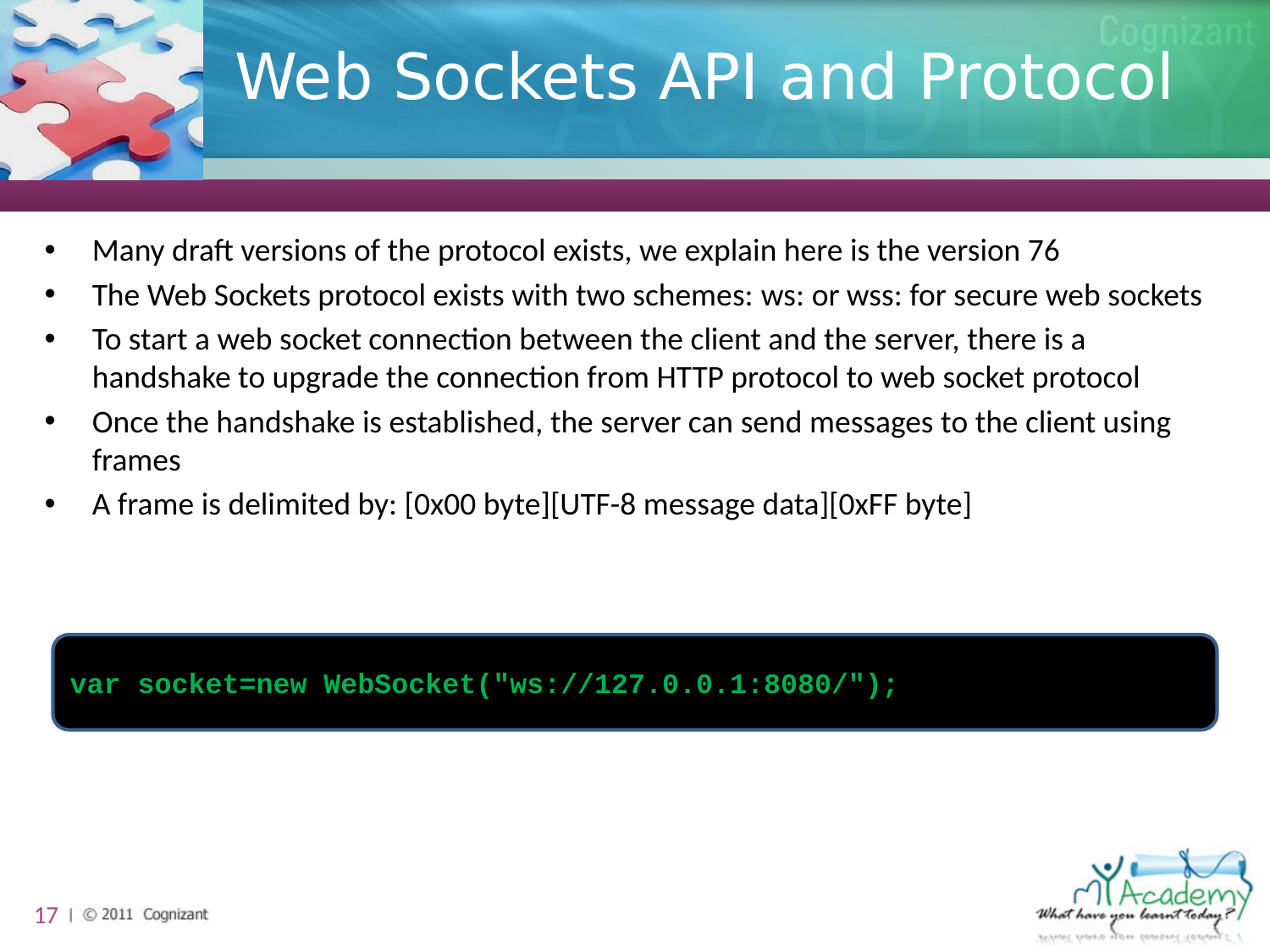

# Web Sockets API and Protocol
Many draft versions of the protocol exists, we explain here is the version 76
The Web Sockets protocol exists with two schemes: ws: or wss: for secure web sockets
To start a web socket connection between the client and the server, there is a handshake to upgrade the connection from HTTP protocol to web socket protocol
Once the handshake is established, the server can send messages to the client using frames
A frame is delimited by: [0x00 byte][UTF-8 message data][0xFF byte]

var socket=new WebSocket("ws://127.0.0.1:8080/");
17